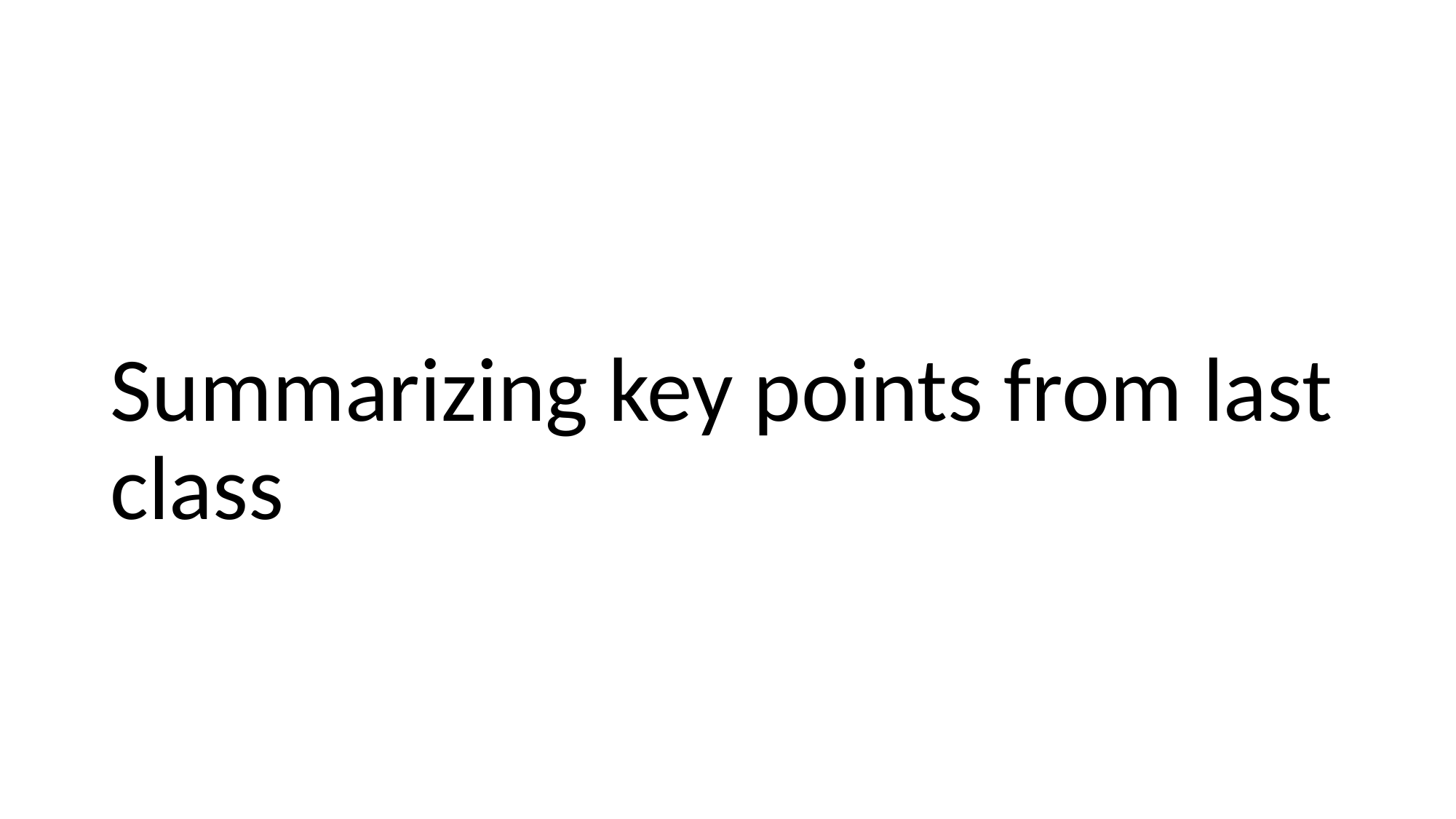

# Summarizing key points from last class